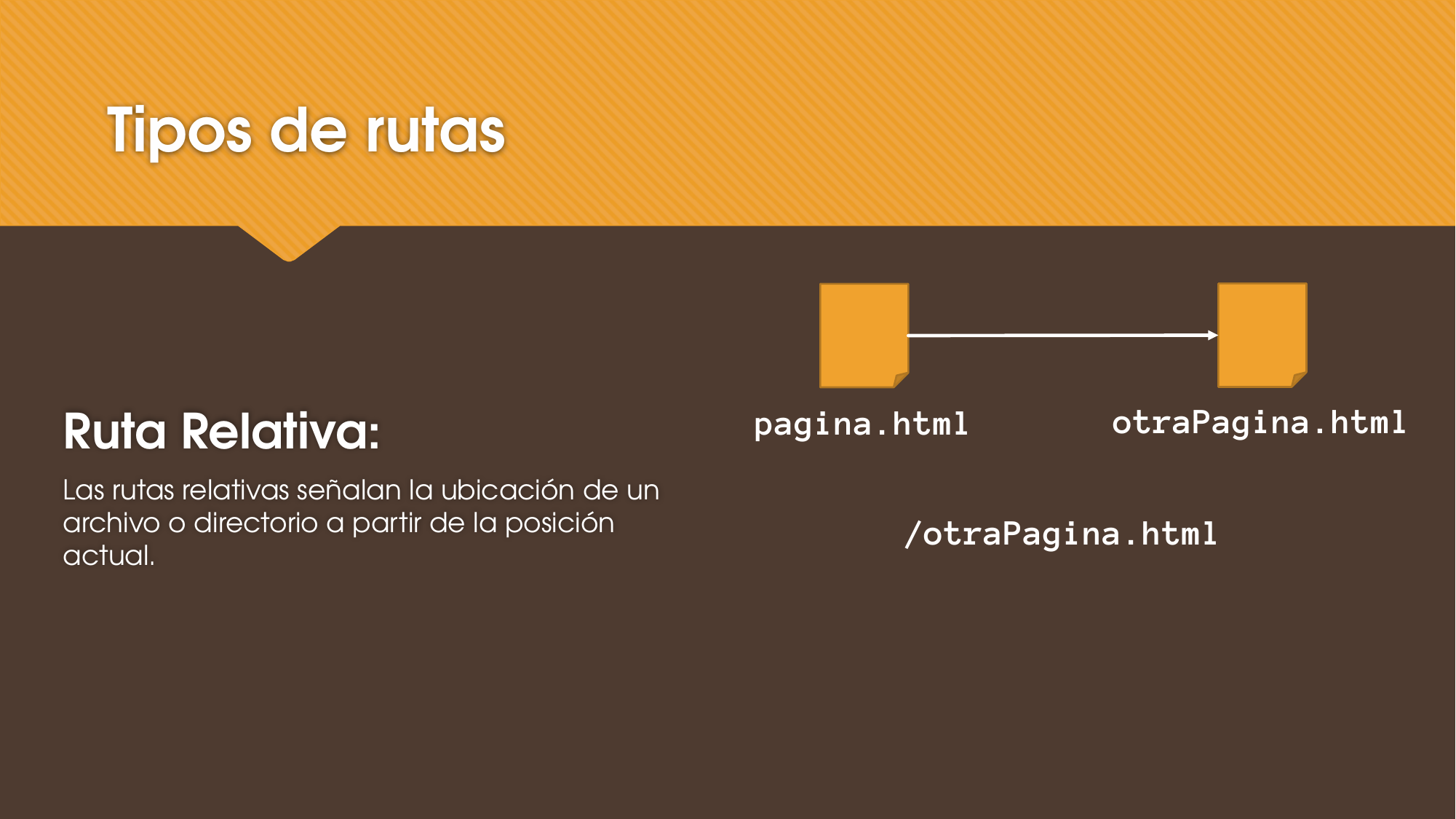

# Tipos de rutas
Ruta Relativa:
Las rutas relativas señalan la ubicación de un archivo o directorio a partir de la posición actual.

otraPagina.html
pagina.html
/otraPagina.html